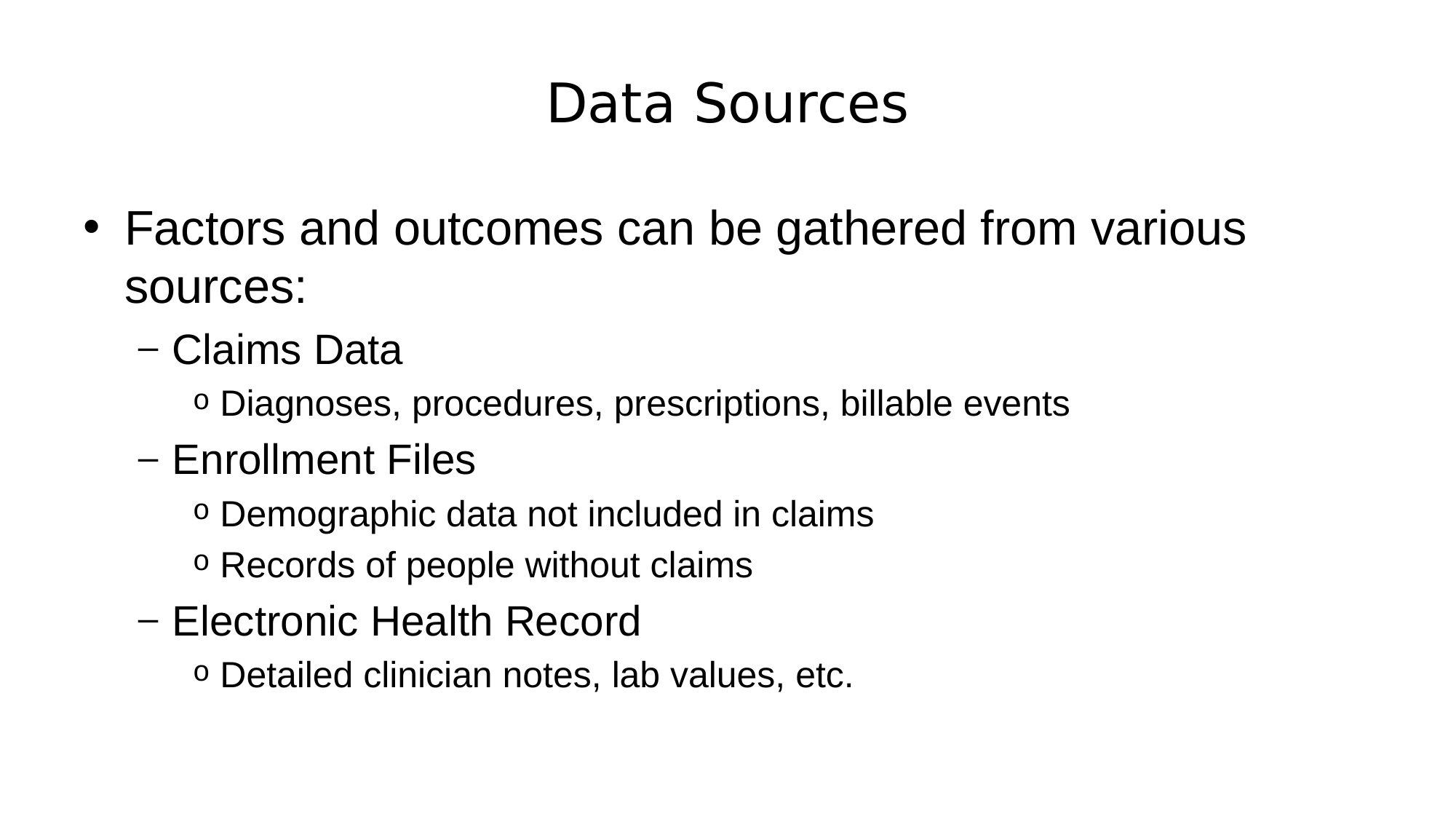

# Data Sources
Factors and outcomes can be gathered from various sources:
Claims Data
Diagnoses, procedures, prescriptions, billable events
Enrollment Files
Demographic data not included in claims
Records of people without claims
Electronic Health Record
Detailed clinician notes, lab values, etc.